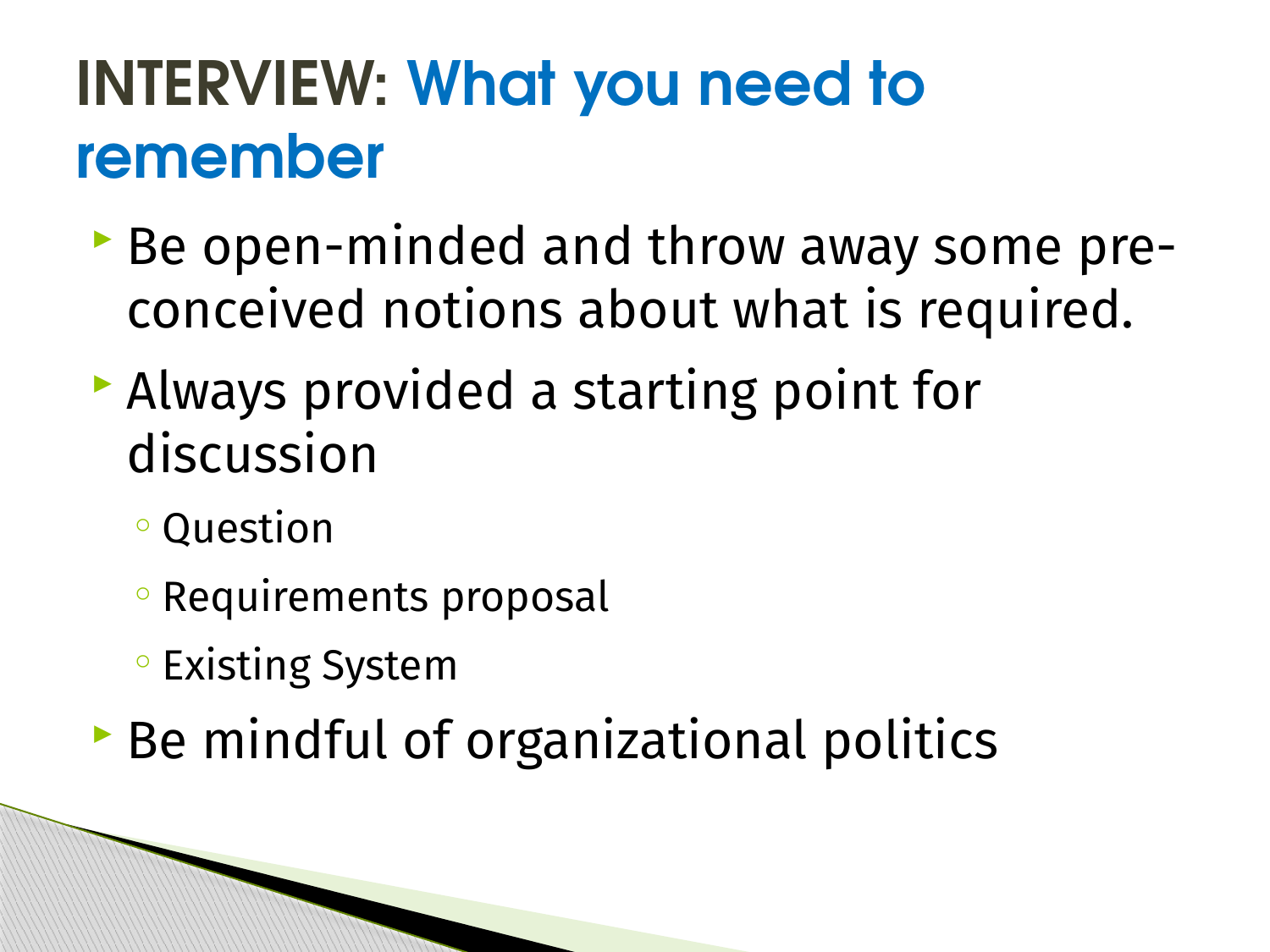

# INTERVIEW: What you need to remember
Be open-minded and throw away some pre-conceived notions about what is required.
Always provided a starting point for discussion
Question
Requirements proposal
Existing System
Be mindful of organizational politics